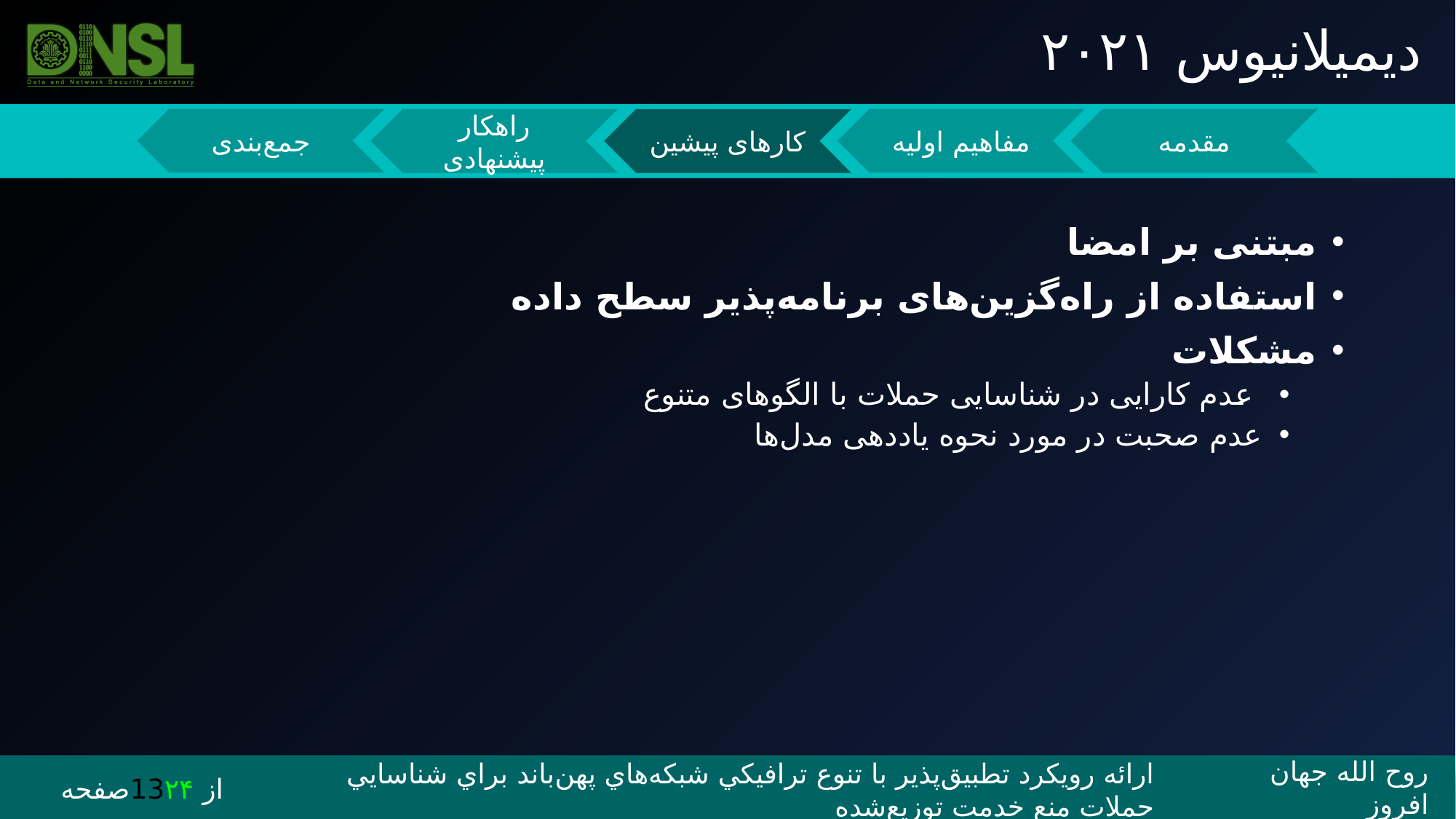

دیمیلانیوس ۲۰۲۱
مبتنی بر امضا
استفاده از راه‌گزین‌های برنامه‌پذیر سطح داده
مشکلات
 عدم کارایی در شناسایی حملات با الگوهای متنوع
عدم صحبت در مورد نحوه یاددهی مدل‌ها